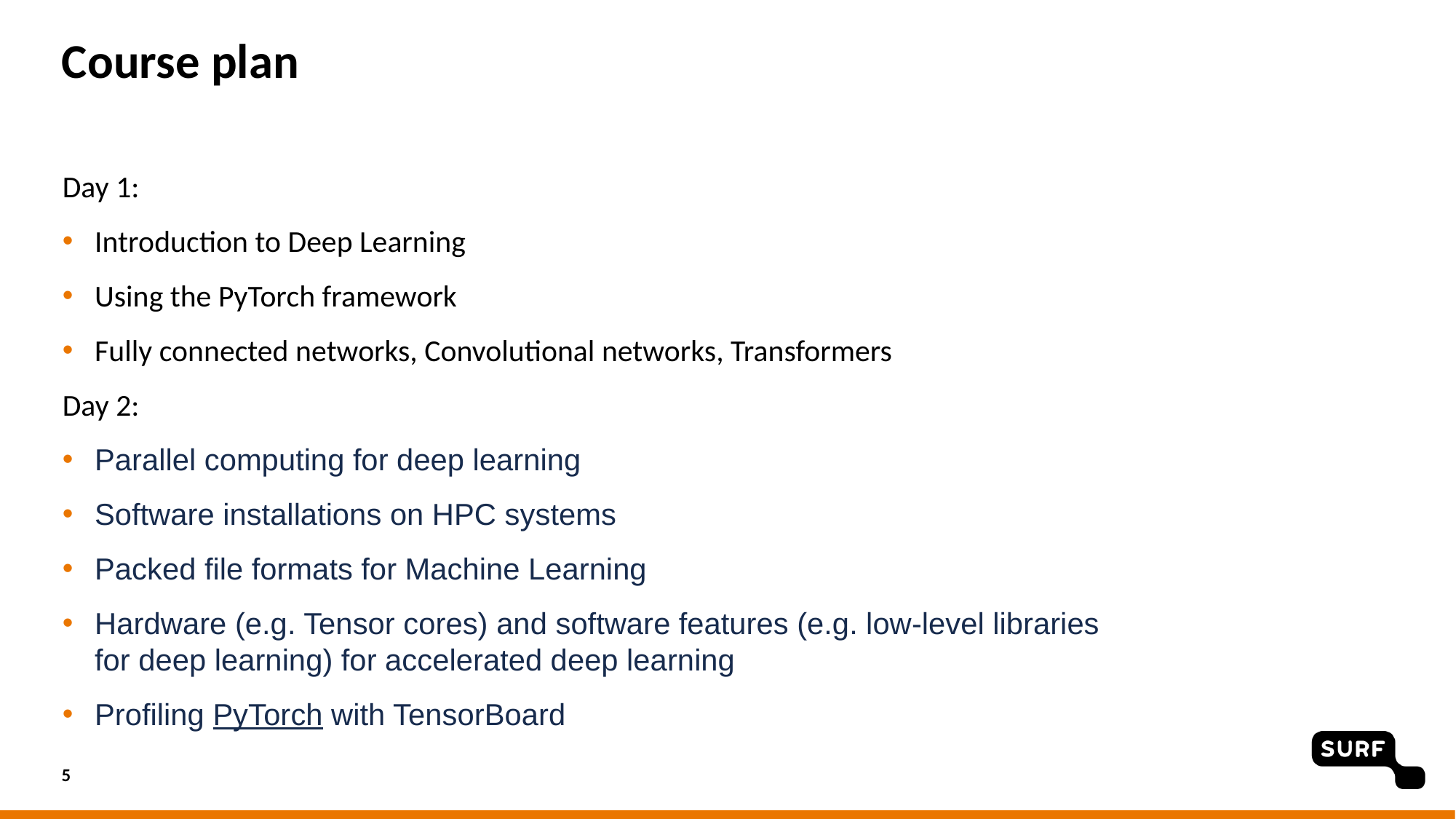

# Course plan
Day 1:
Introduction to Deep Learning
Using the PyTorch framework
Fully connected networks, Convolutional networks, Transformers
Day 2:
Parallel computing for deep learning
Software installations on HPC systems
Packed file formats for Machine Learning
Hardware (e.g. Tensor cores) and software features (e.g. low-level libraries for deep learning) for accelerated deep learning
Profiling PyTorch with TensorBoard

5